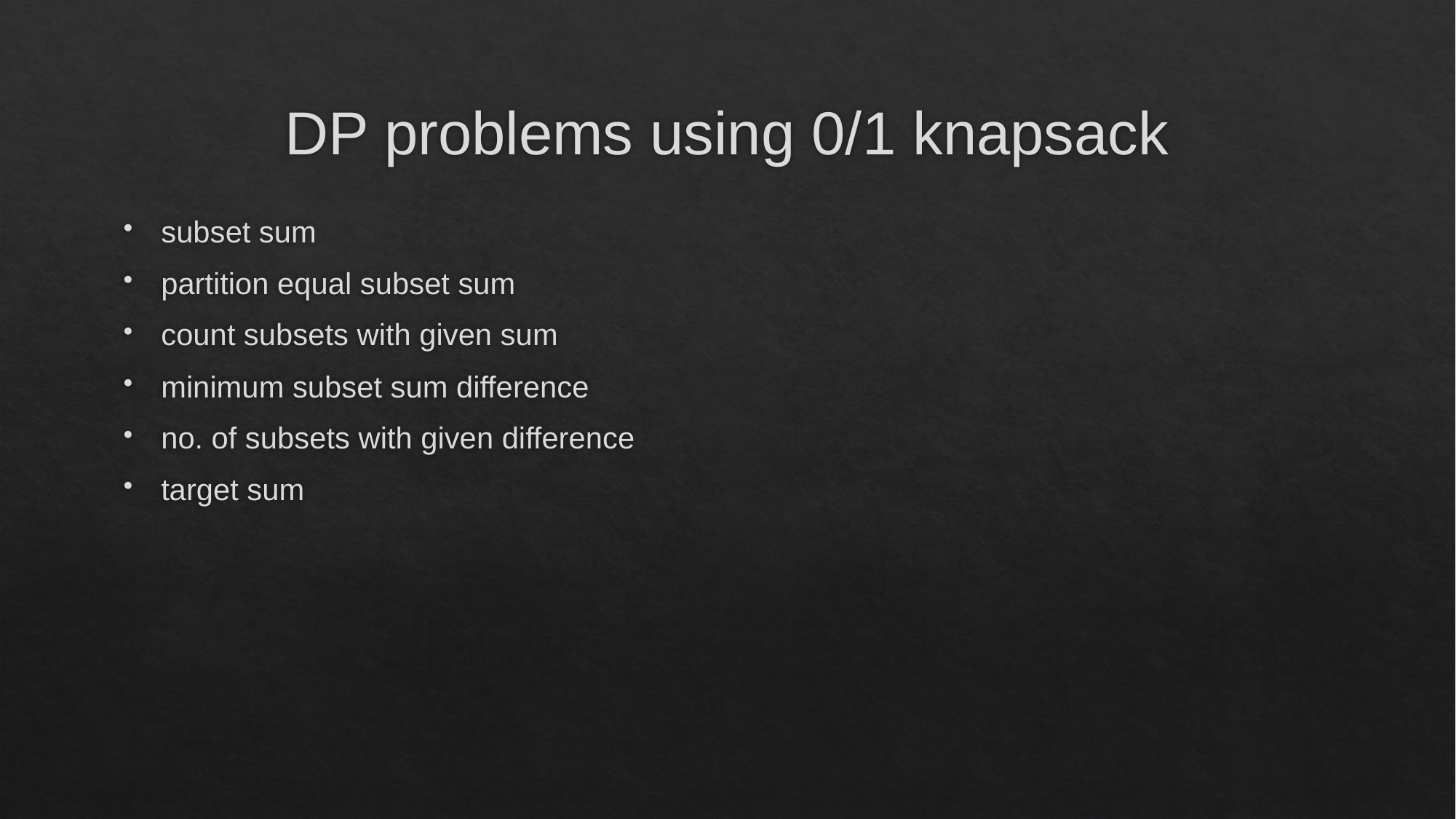

# DP problems using 0/1 knapsack
subset sum
partition equal subset sum
count subsets with given sum
minimum subset sum difference
no. of subsets with given difference
target sum